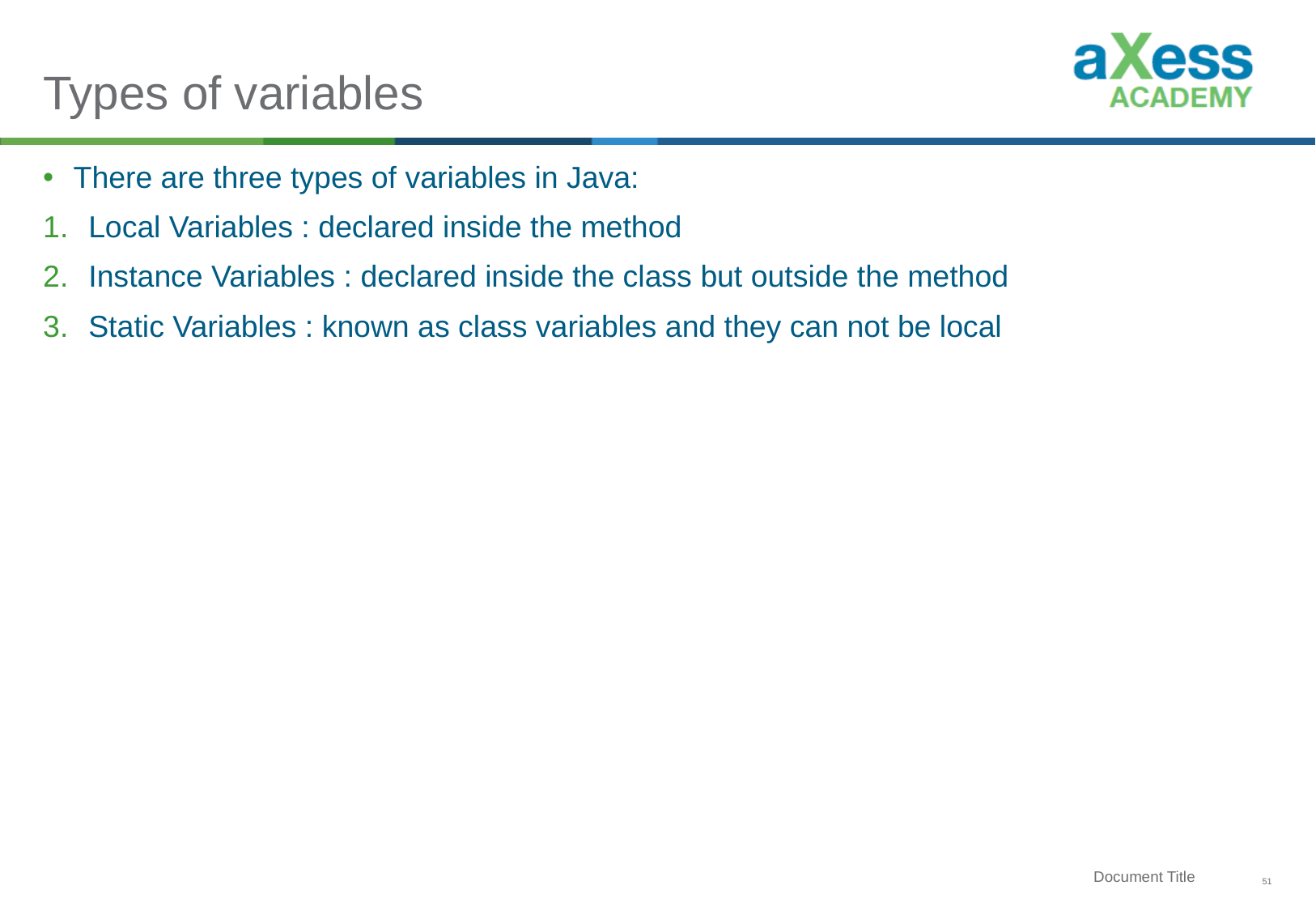

# Types of variables
There are three types of variables in Java:
Local Variables : declared inside the method
Instance Variables : declared inside the class but outside the method
Static Variables : known as class variables and they can not be local